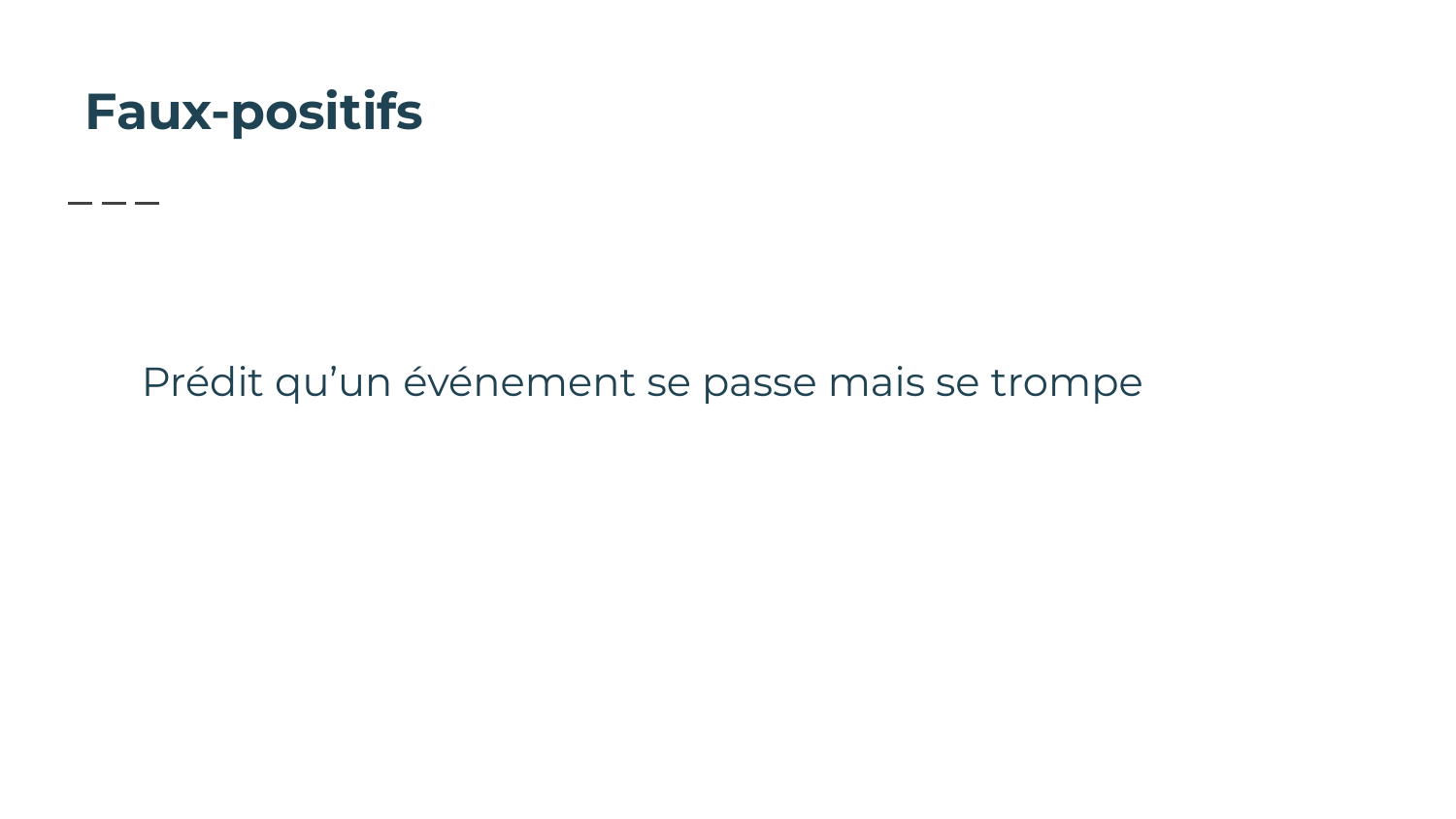

Faux-positifs
Prédit qu’un événement se passe mais se trompe